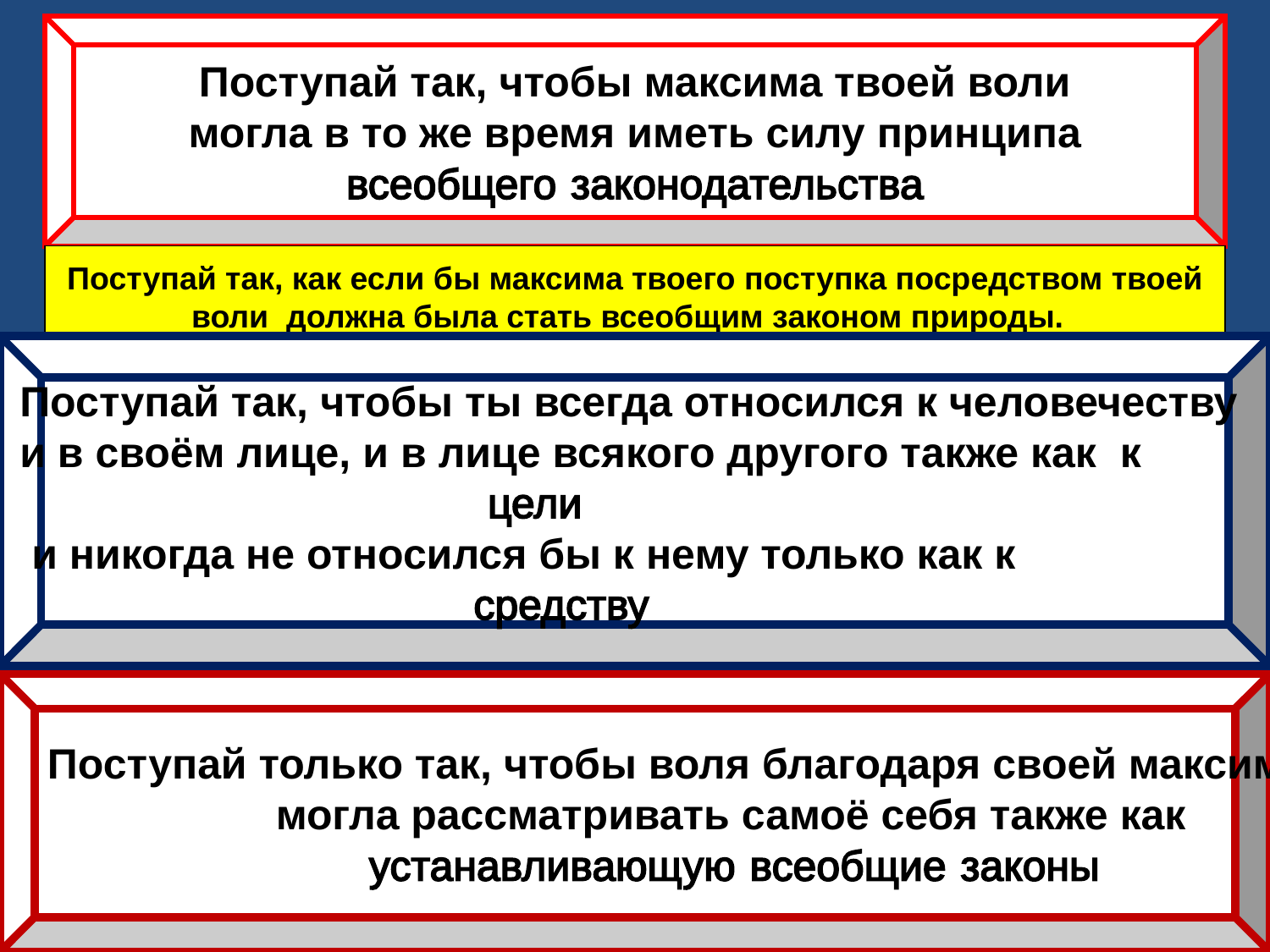

Поступай так, чтобы максима твоей воли
могла в то же время иметь силу принципа
всеобщего законодательства
Поступай так, как если бы максима твоего поступка посредством твоей
              воли  должна была стать всеобщим законом природы.
Поступай так, чтобы ты всегда относился к человечеству
и в своём лице, и в лице всякого другого также как  к
                                 цели
 и никогда не относился бы к нему только как к
                                средству
Поступай только так, чтобы воля благодаря своей максиме
         могла рассматривать самоё себя также как
        устанавливающую всеобщие законы